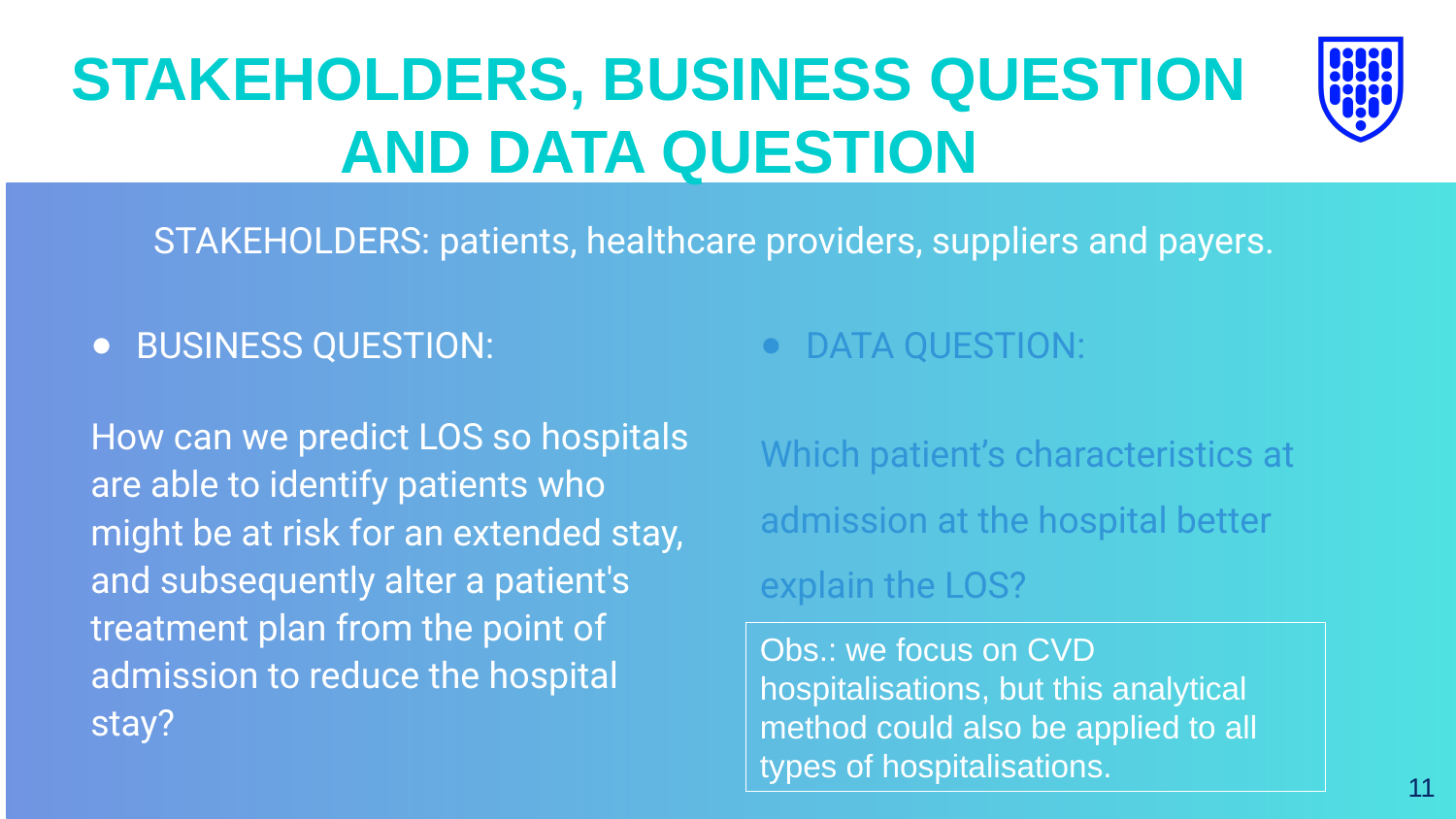

# STAKEHOLDERS, BUSINESS QUESTION AND DATA QUESTION
STAKEHOLDERS: patients, healthcare providers, suppliers and payers.

BUSINESS QUESTION:

How can we predict LOS so hospitals are able to identify patients who might be at risk for an extended stay, and subsequently alter a patient's treatment plan from the point of admission to reduce the hospital stay?

DATA QUESTION:

Which patient’s characteristics at admission at the hospital better explain the LOS?

Obs.: we focus on CVD hospitalisations, but this analytical method could also be applied to all types of hospitalisations.
11